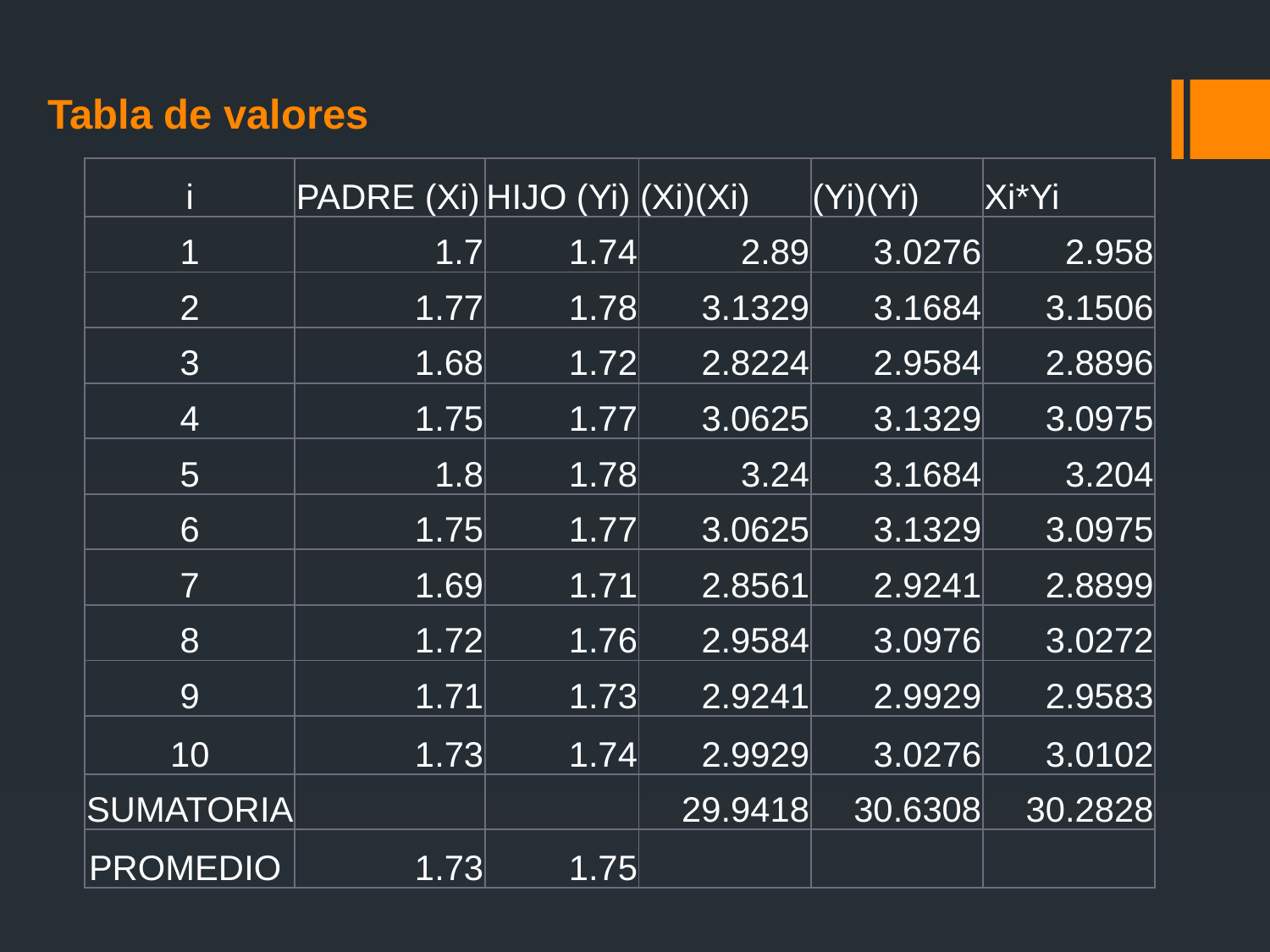

Tabla de valores
| i | PADRE (Xi) | HIJO (Yi) | (Xi)(Xi) | (Yi)(Yi) | Xi\*Yi |
| --- | --- | --- | --- | --- | --- |
| 1 | 1.7 | 1.74 | 2.89 | 3.0276 | 2.958 |
| 2 | 1.77 | 1.78 | 3.1329 | 3.1684 | 3.1506 |
| 3 | 1.68 | 1.72 | 2.8224 | 2.9584 | 2.8896 |
| 4 | 1.75 | 1.77 | 3.0625 | 3.1329 | 3.0975 |
| 5 | 1.8 | 1.78 | 3.24 | 3.1684 | 3.204 |
| 6 | 1.75 | 1.77 | 3.0625 | 3.1329 | 3.0975 |
| 7 | 1.69 | 1.71 | 2.8561 | 2.9241 | 2.8899 |
| 8 | 1.72 | 1.76 | 2.9584 | 3.0976 | 3.0272 |
| 9 | 1.71 | 1.73 | 2.9241 | 2.9929 | 2.9583 |
| 10 | 1.73 | 1.74 | 2.9929 | 3.0276 | 3.0102 |
| SUMATORIA |  |  | 29.9418 | 30.6308 | 30.2828 |
| PROMEDIO | 1.73 | 1.75 |  |  |  |